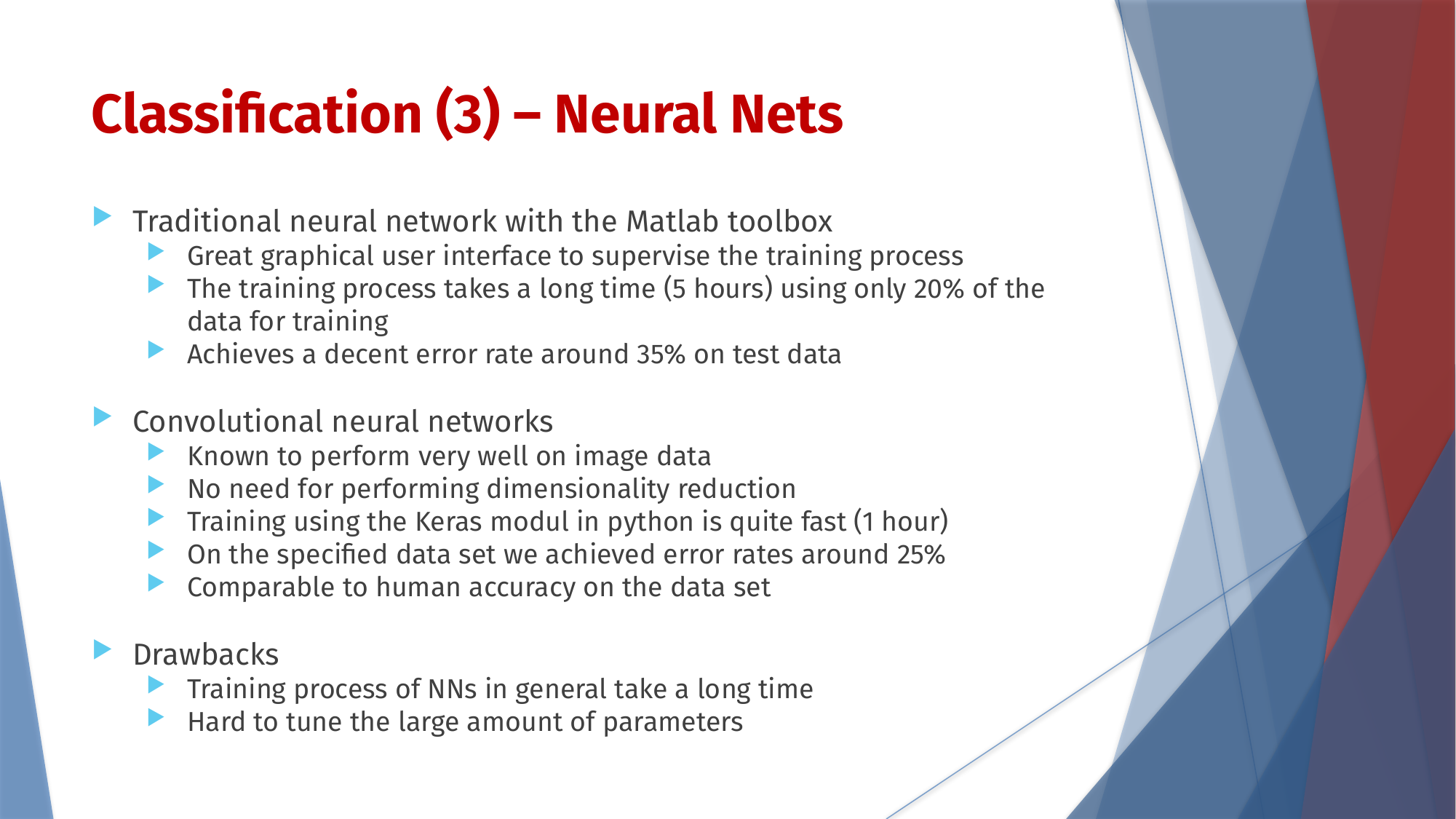

Classification (3) – Neural Nets
Traditional neural network with the Matlab toolbox
Great graphical user interface to supervise the training process
The training process takes a long time (5 hours) using only 20% of the data for training
Achieves a decent error rate around 35% on test data

Convolutional neural networks
Known to perform very well on image data
No need for performing dimensionality reduction
Training using the Keras modul in python is quite fast (1 hour)
On the specified data set we achieved error rates around 25%
Comparable to human accuracy on the data set

Drawbacks
Training process of NNs in general take a long time
Hard to tune the large amount of parameters